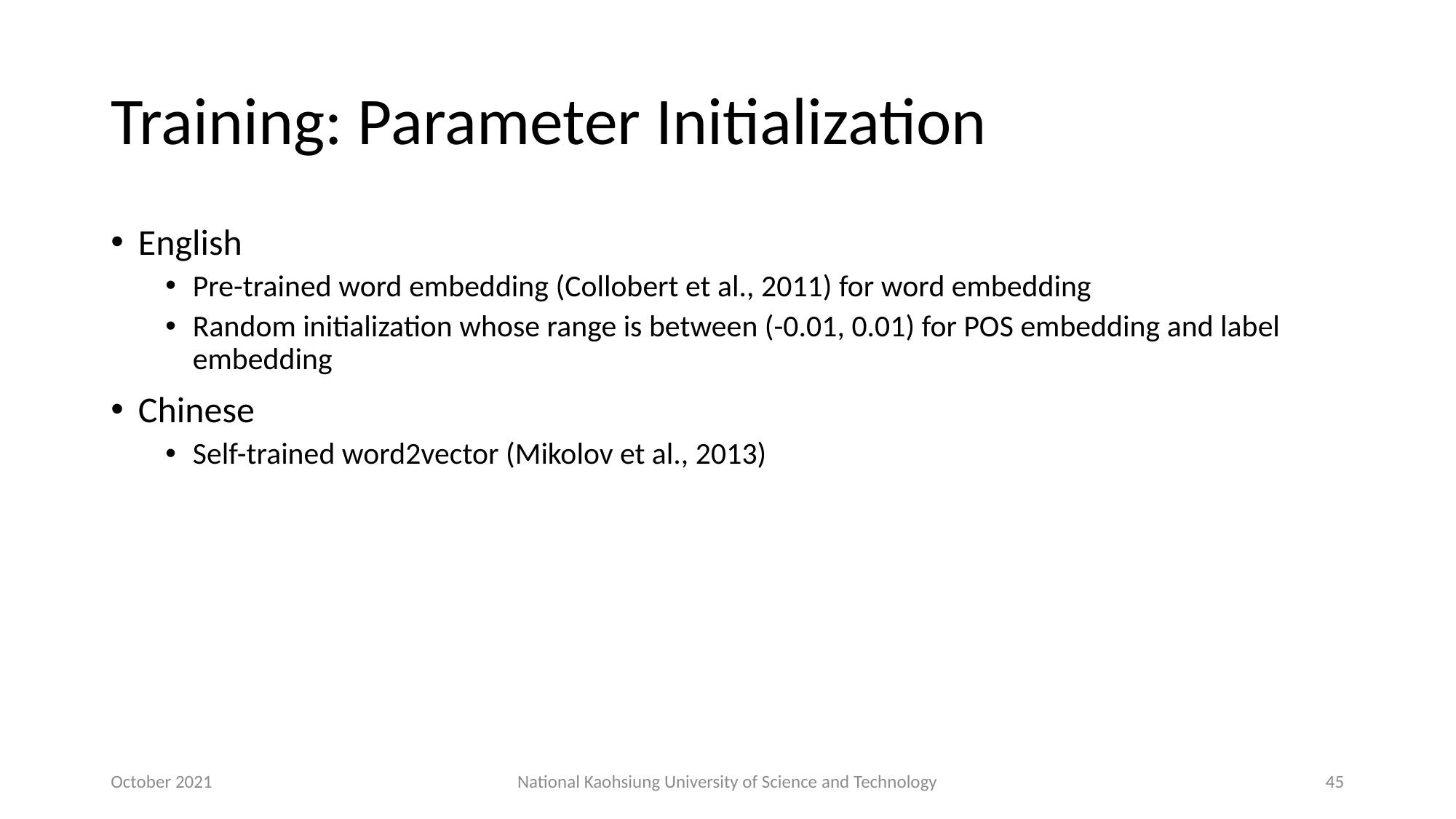

# Training: Parameter Initialization
English
Pre-trained word embedding (Collobert et al., 2011) for word embedding
Random initialization whose range is between (-0.01, 0.01) for POS embedding and label embedding
Chinese
Self-trained word2vector (Mikolov et al., 2013)
October 2021
National Kaohsiung University of Science and Technology
45